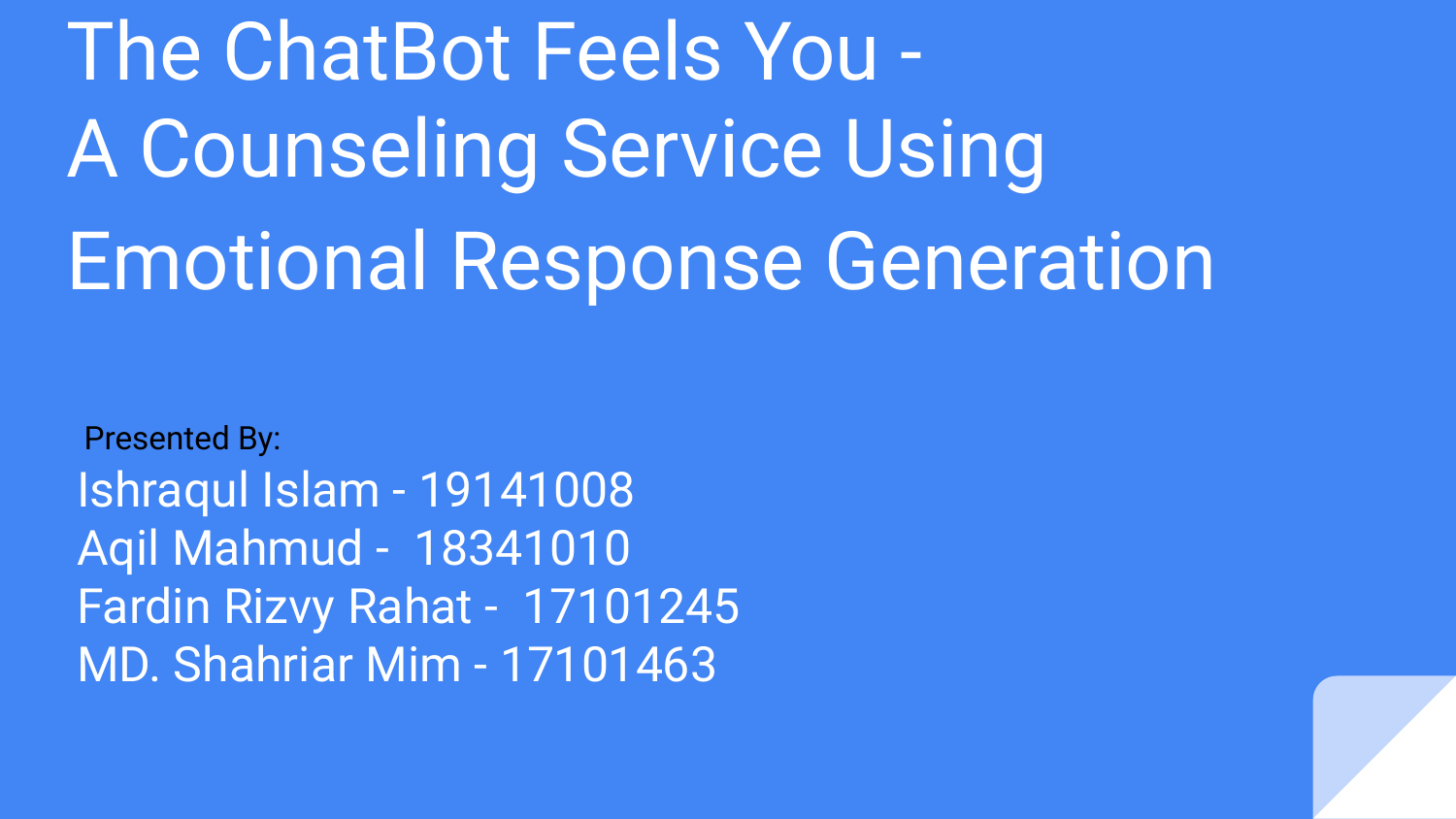

# The ChatBot Feels You -
A Counseling Service Using Emotional Response Generation
Presented By:
Ishraqul Islam - 19141008
Aqil Mahmud -  18341010
Fardin Rizvy Rahat -  17101245
MD. Shahriar Mim - 17101463